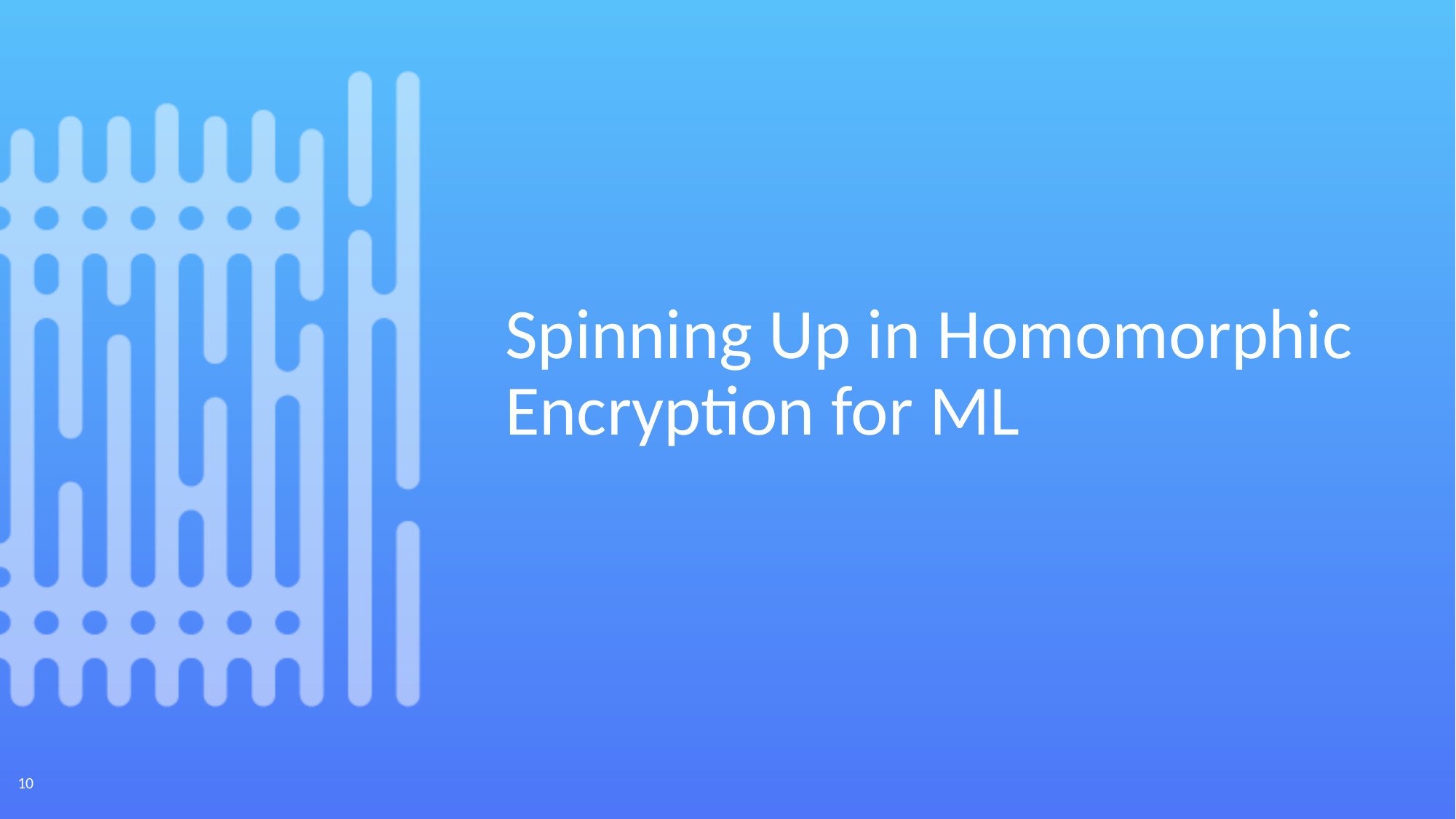

# Spinning Up in Homomorphic Encryption for ML